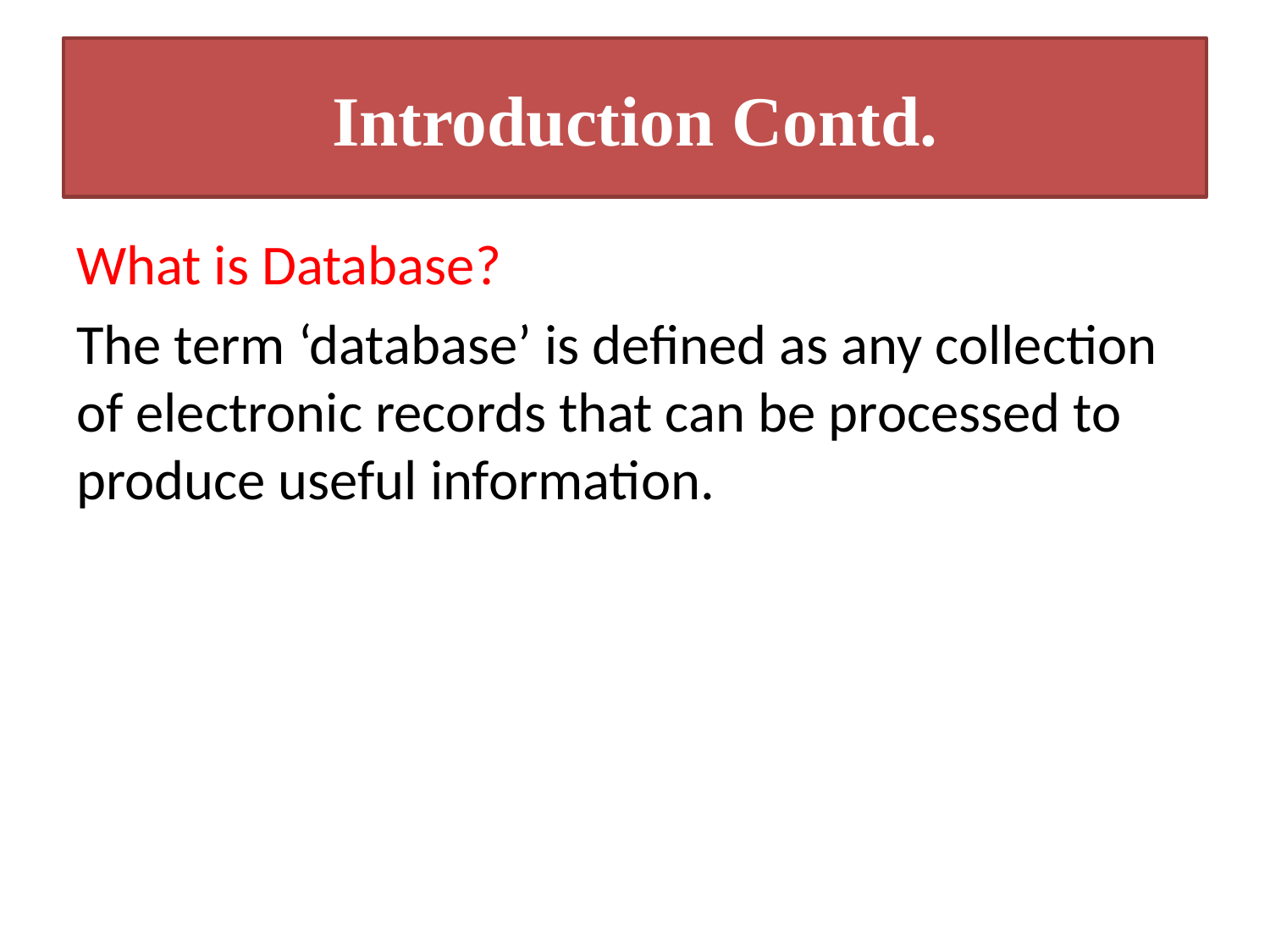

# Introduction Contd.
What is Database?
The term ‘database’ is defined as any collection of electronic records that can be processed to produce useful information.